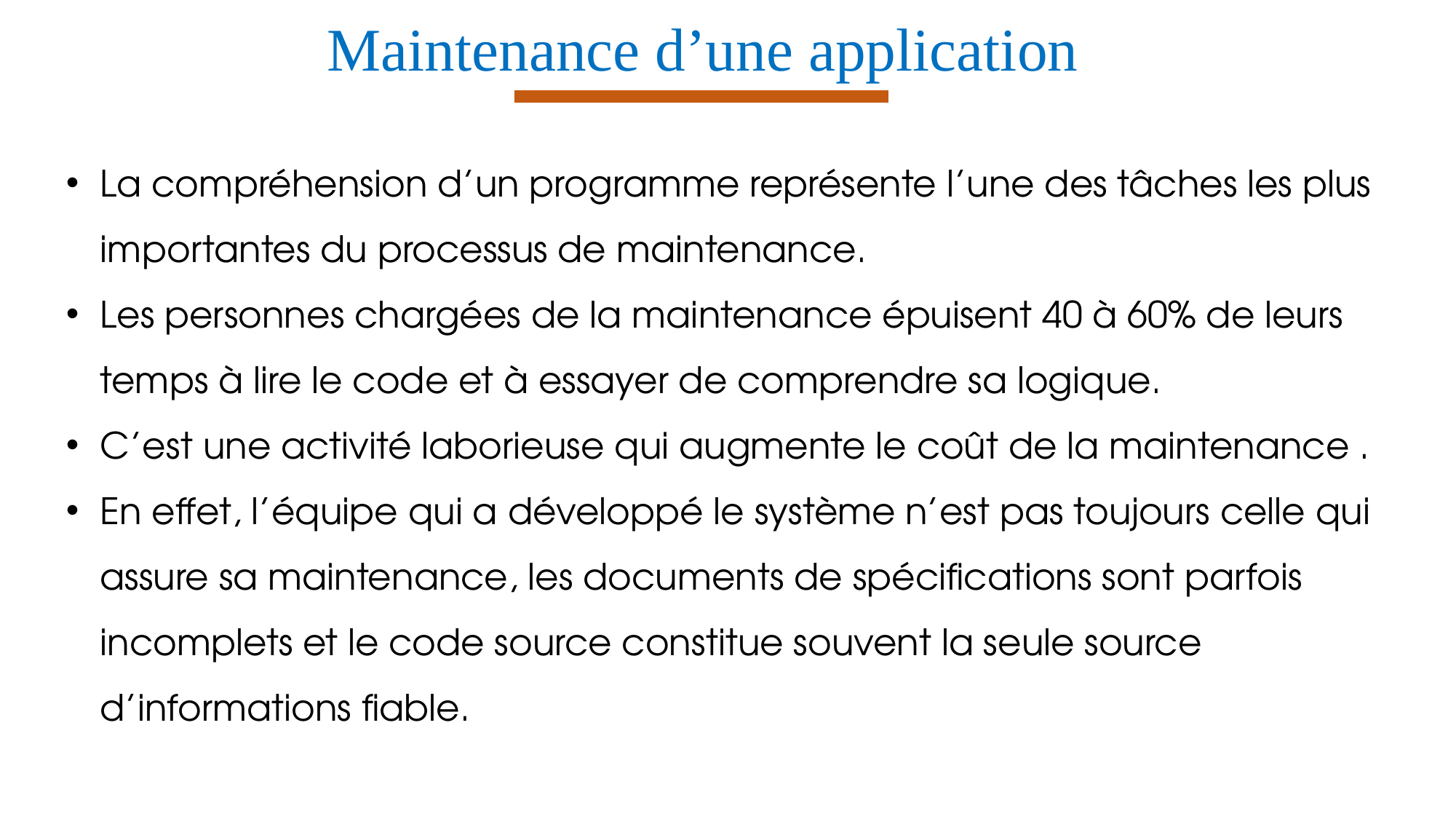

Maintenance d’une application
La compréhension d’un programme représente l’une des tâches les plus importantes du processus de maintenance.
Les personnes chargées de la maintenance épuisent 40 à 60% de leurs temps à lire le code et à essayer de comprendre sa logique.
C’est une activité laborieuse qui augmente le coût de la maintenance .
En effet, l’équipe qui a développé le système n’est pas toujours celle qui assure sa maintenance, les documents de spécifications sont parfois incomplets et le code source constitue souvent la seule source d’informations fiable.